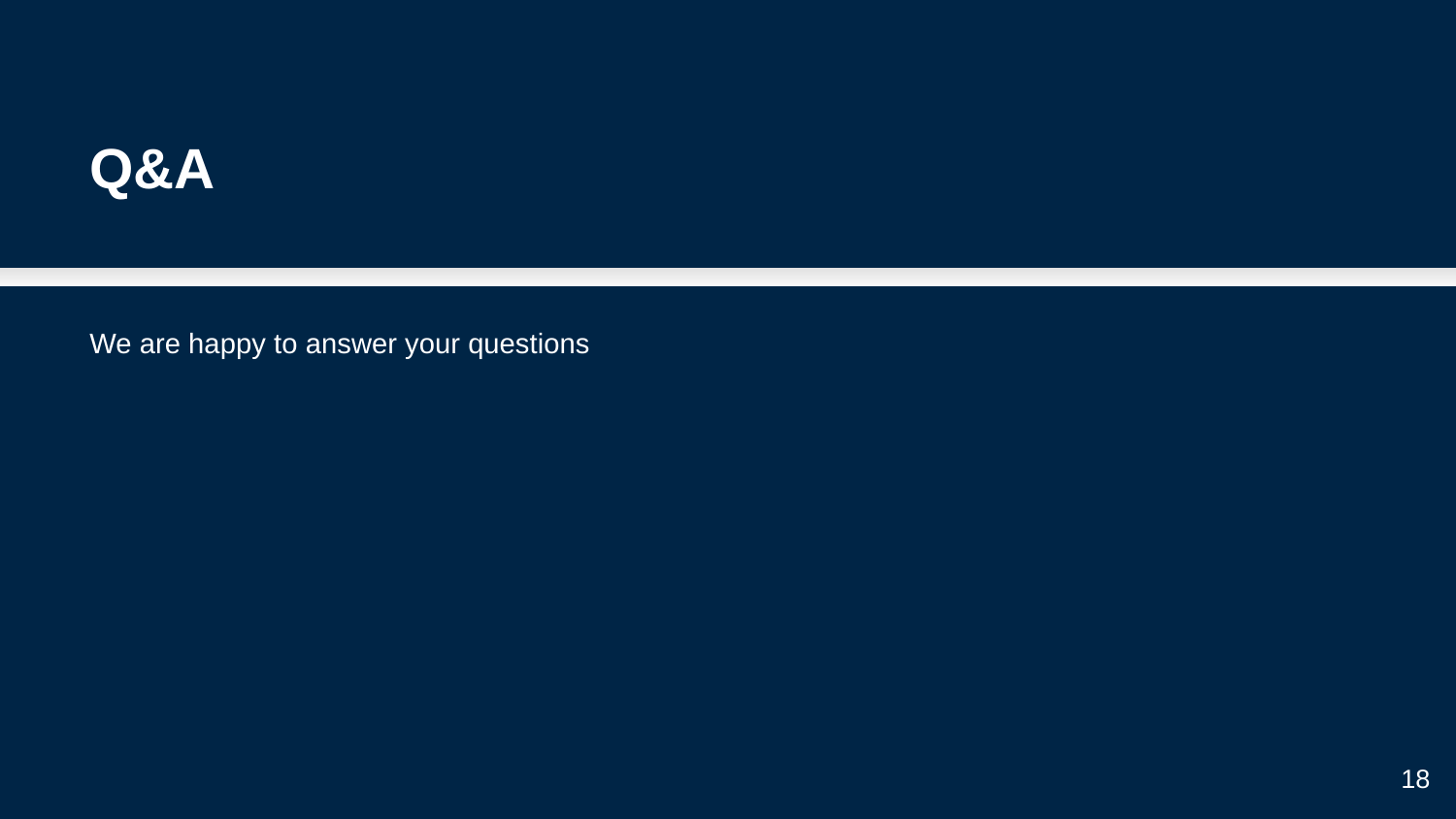

# Q&A
We are happy to answer your questions
18